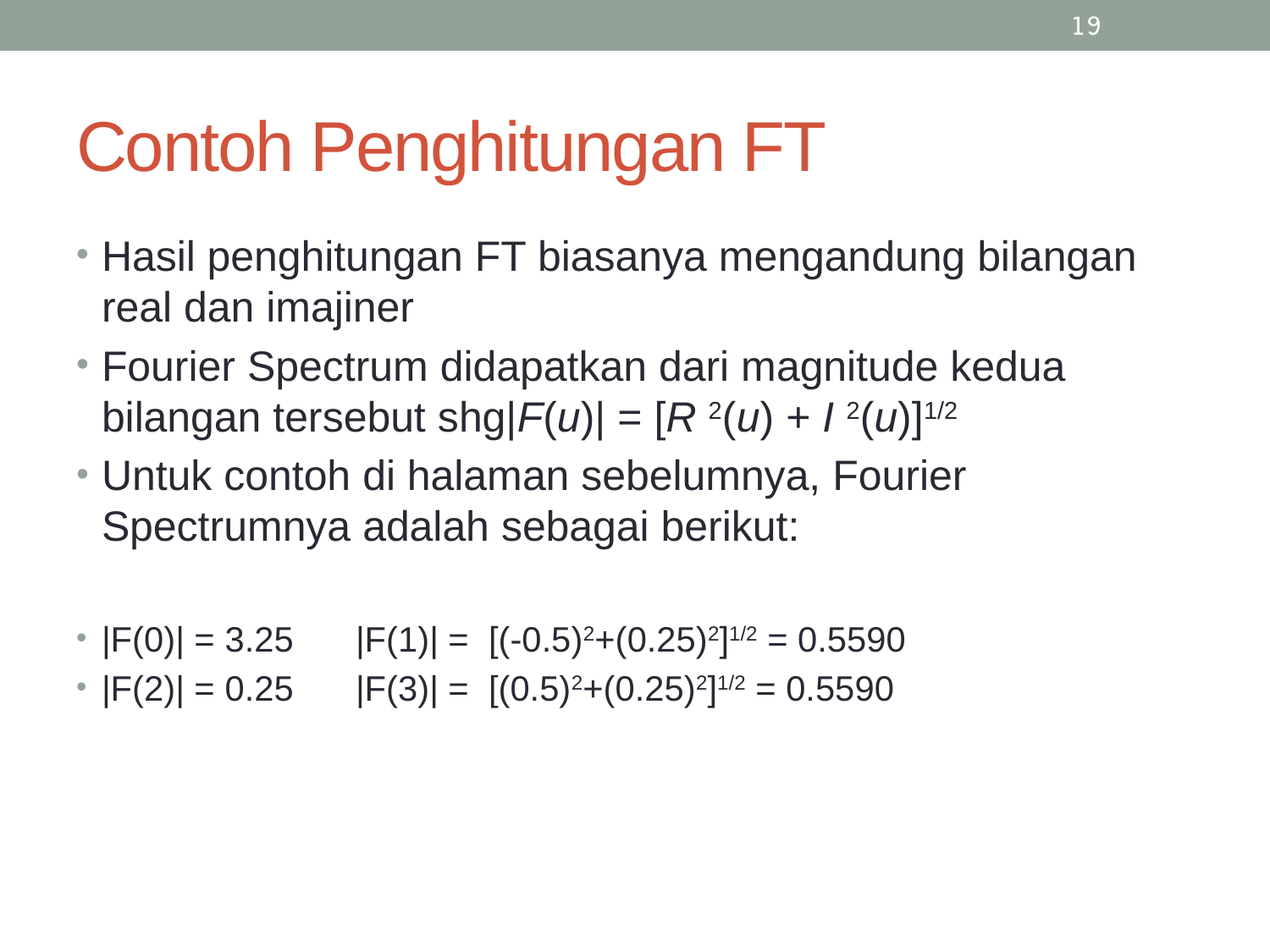

19
# Contoh Penghitungan FT
Hasil penghitungan FT biasanya mengandung bilangan real dan imajiner
Fourier Spectrum didapatkan dari magnitude kedua bilangan tersebut shg|F(u)| = [R 2(u) + I 2(u)]1/2
Untuk contoh di halaman sebelumnya, Fourier Spectrumnya adalah sebagai berikut:

|F(0)| = 3.25	|F(1)| =  [(-0.5)2+(0.25)2]1/2 = 0.5590
|F(2)| = 0.25	|F(3)| =  [(0.5)2+(0.25)2]1/2 = 0.5590